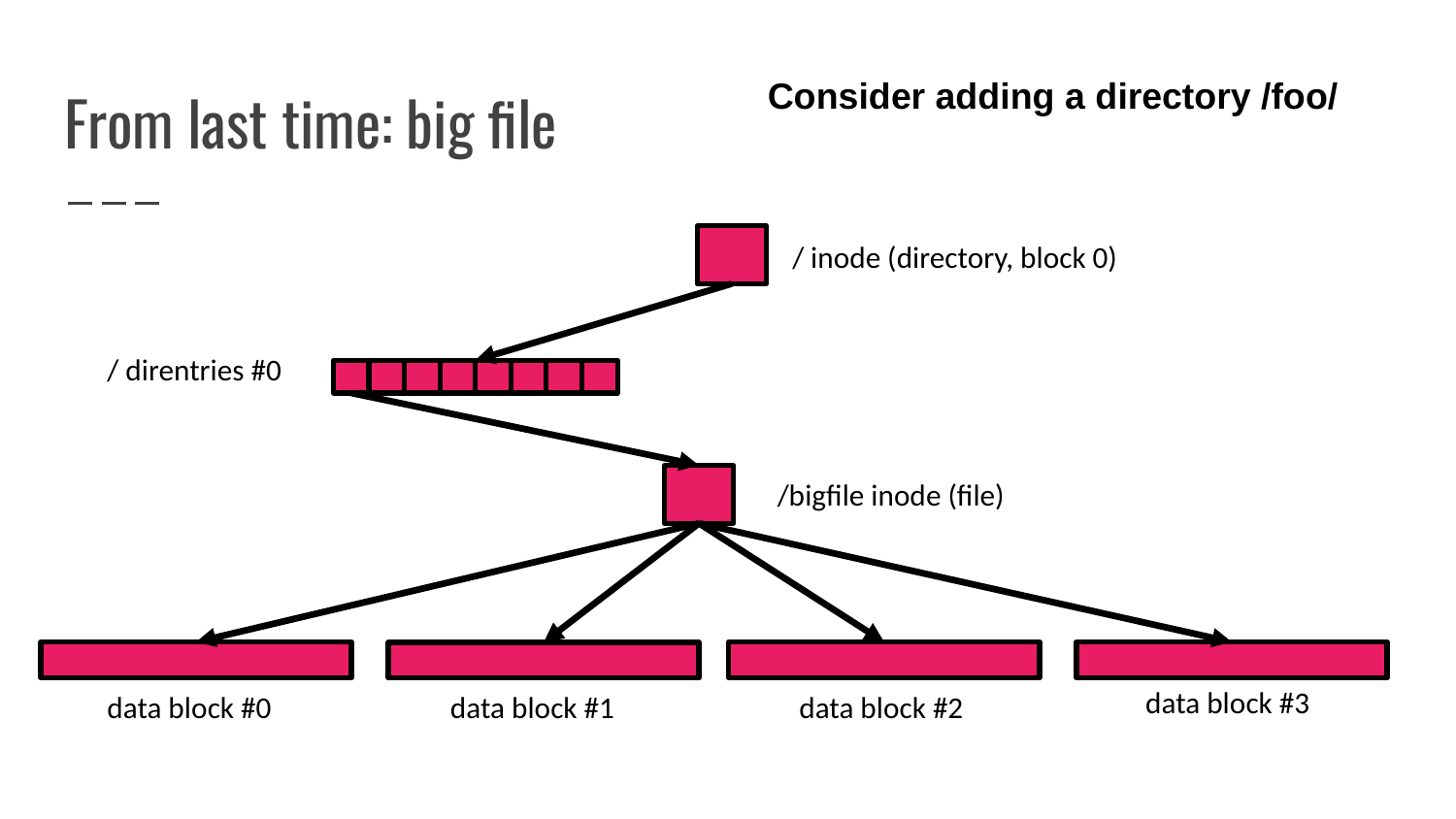

Consider adding a directory /foo/
# From last time: big file

/ inode (directory, block 0)
/ direntries #0

/bigfile inode (file)

data block #3
data block #0
data block #1
data block #2